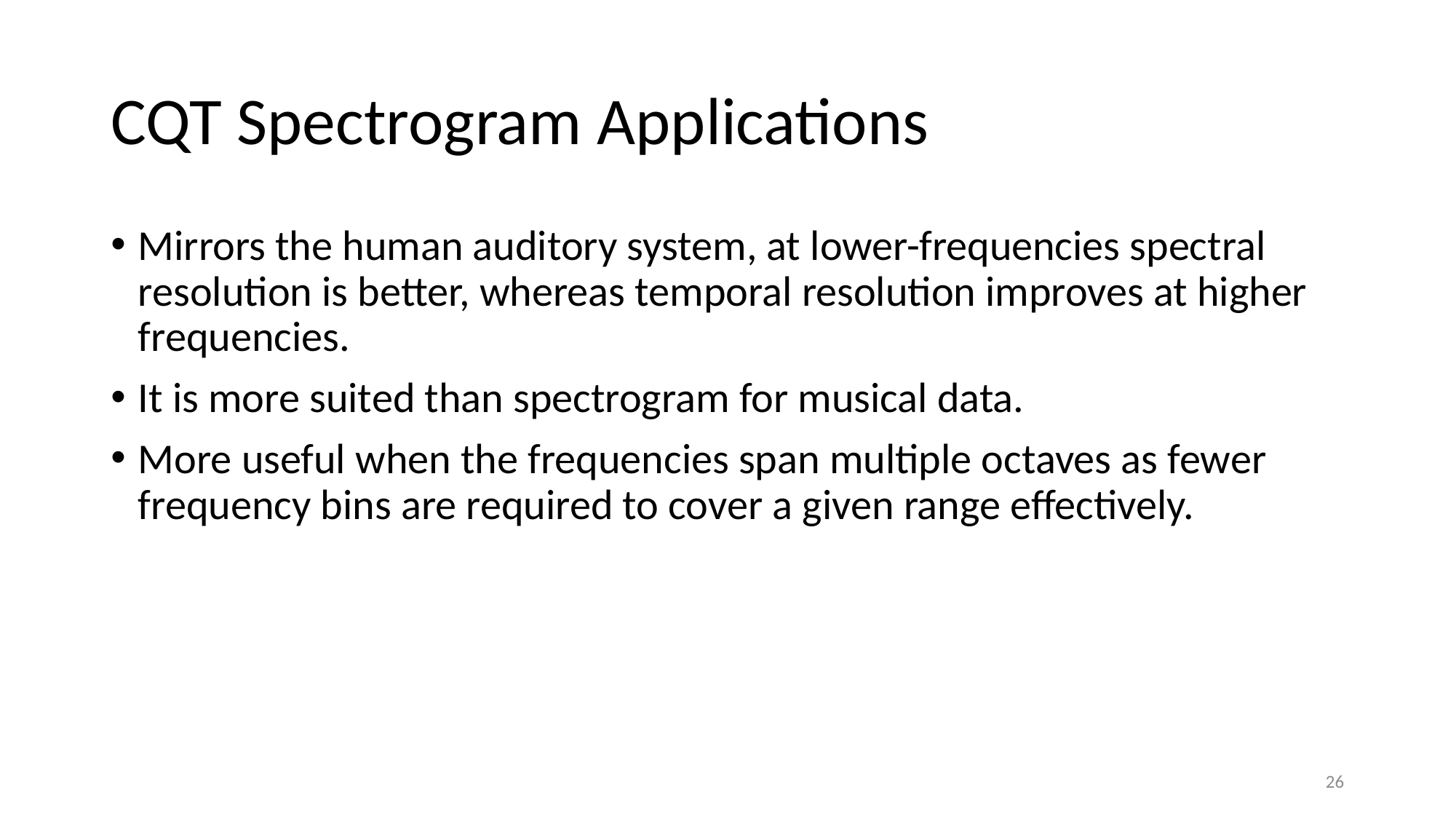

# CQT Spectrogram Applications
Mirrors the human auditory system, at lower-frequencies spectral resolution is better, whereas temporal resolution improves at higher frequencies.
It is more suited than spectrogram for musical data.
More useful when the frequencies span multiple octaves as fewer frequency bins are required to cover a given range effectively.

26